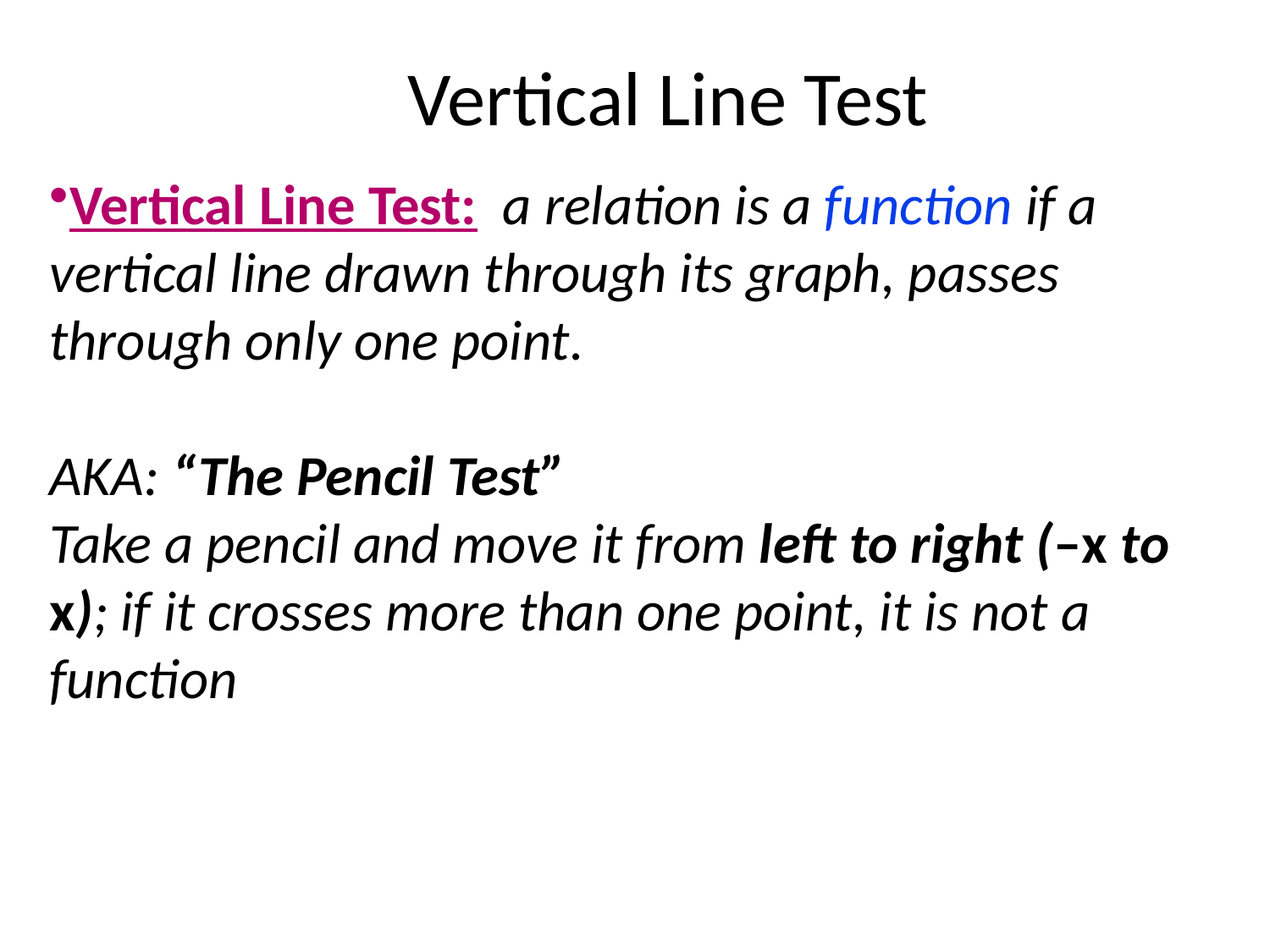

# Vertical Line Test
Vertical Line Test:  a relation is a function if a vertical line drawn through its graph, passes through only one point.
AKA: “The Pencil Test”
Take a pencil and move it from left to right (–x to x); if it crosses more than one point, it is not a function